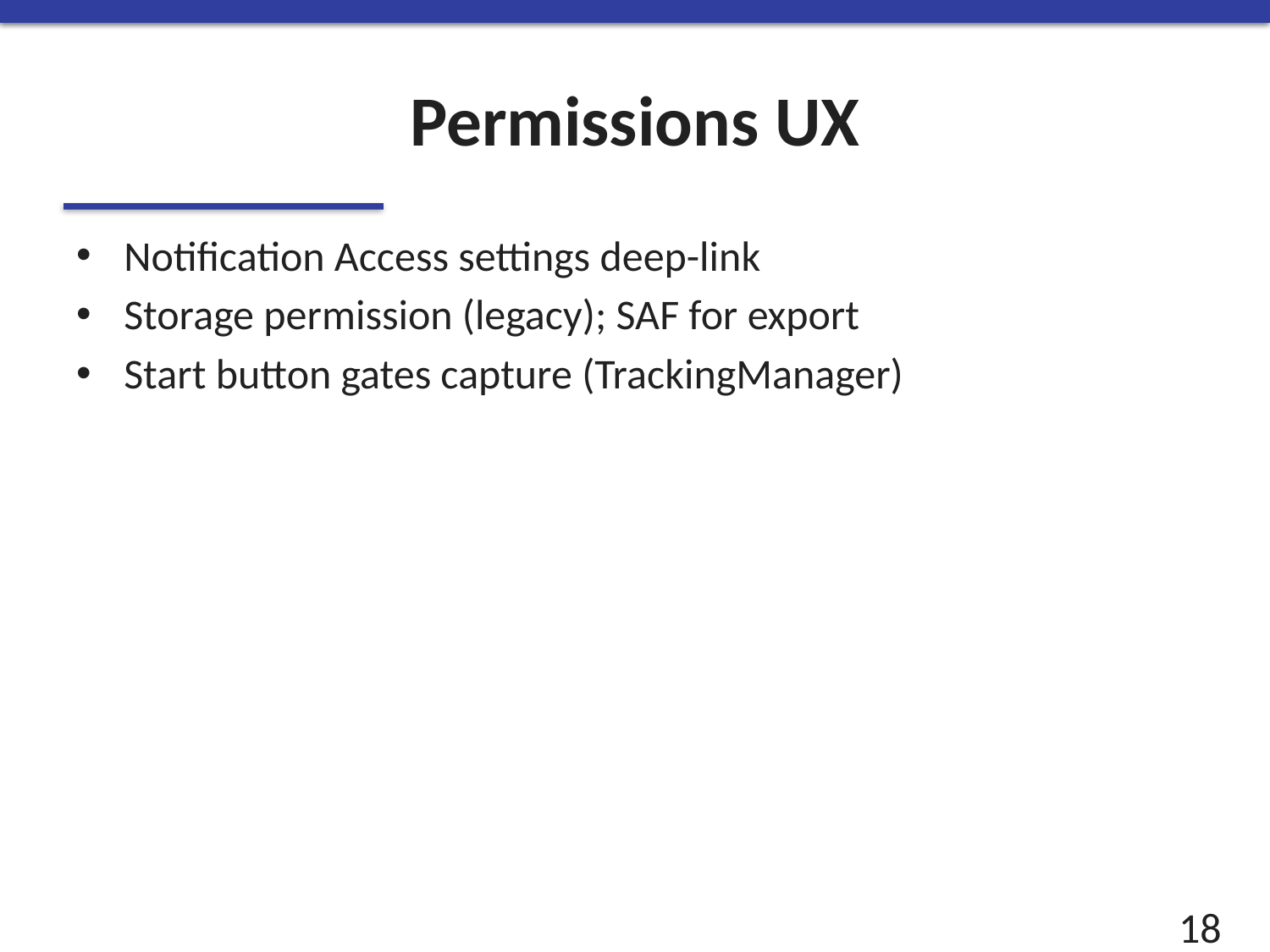

# Permissions UX

Notification Access settings deep-link
Storage permission (legacy); SAF for export
Start button gates capture (TrackingManager)
18